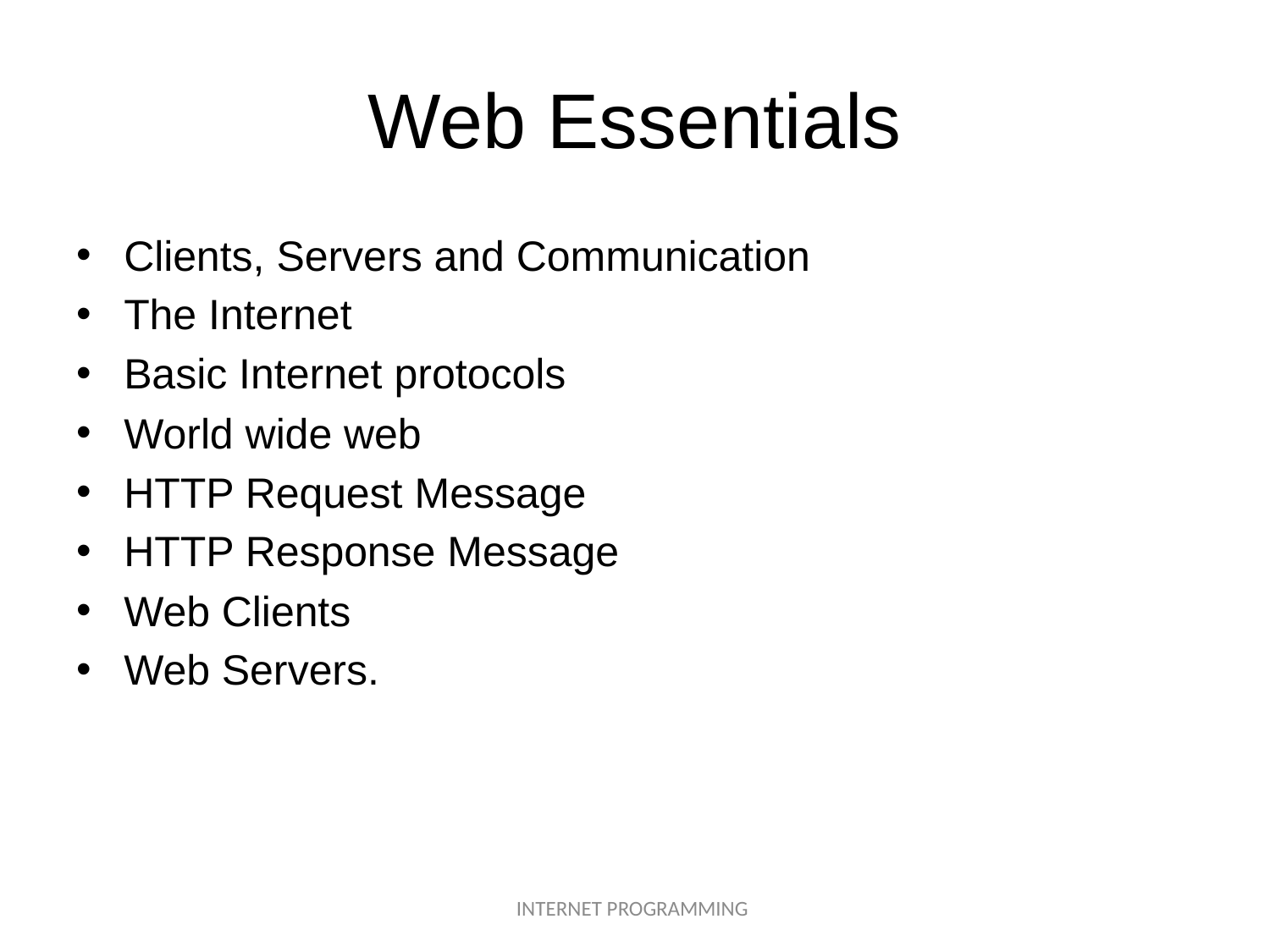

# Web Essentials
Clients, Servers and Communication
The Internet
Basic Internet protocols
World wide web
HTTP Request Message
HTTP Response Message
Web Clients
Web Servers.

INTERNET PROGRAMMING